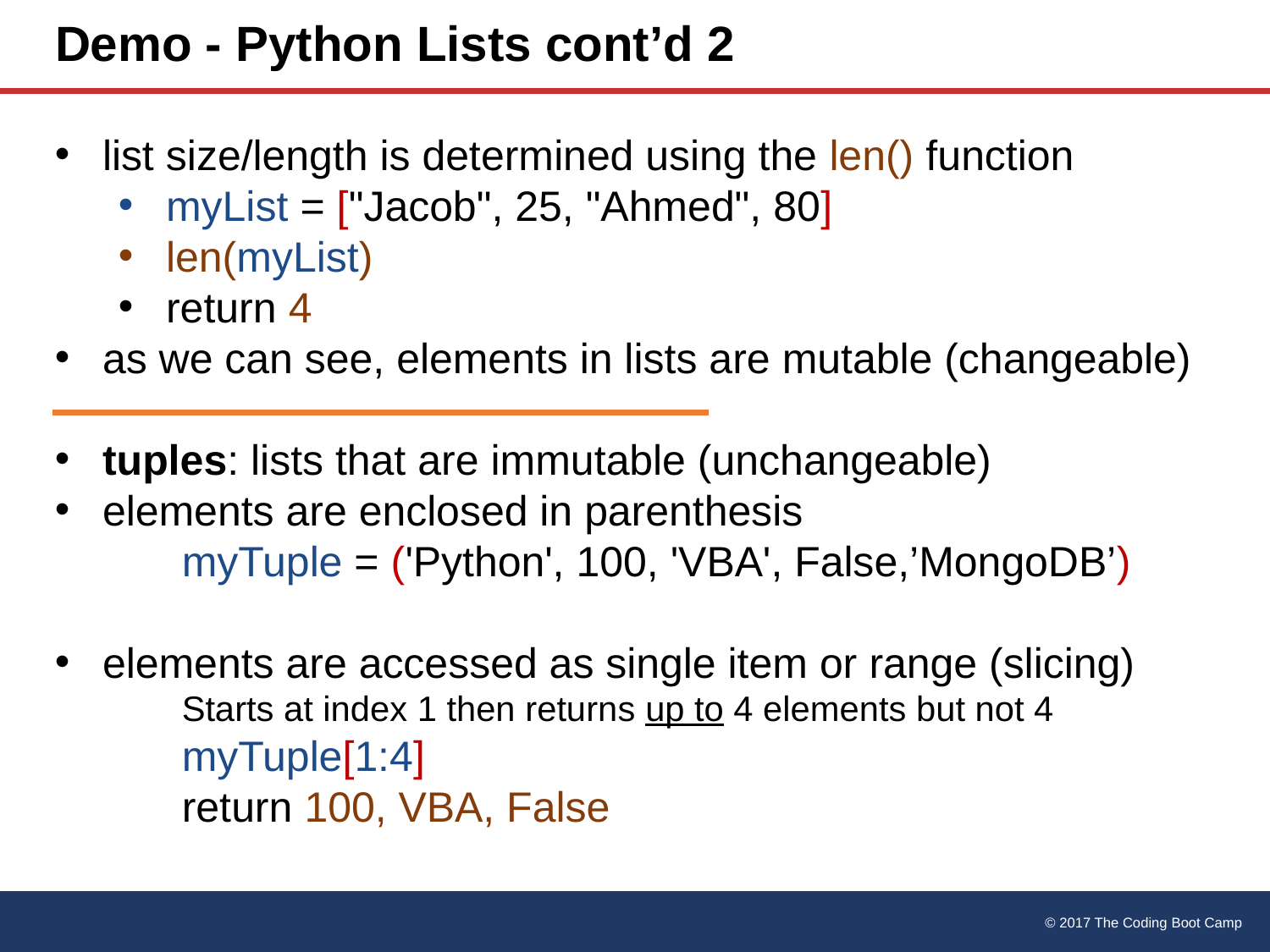

# Demo - Python Lists cont’d 2
list size/length is determined using the len() function
myList = ["Jacob", 25, "Ahmed", 80]
len(myList)
return 4
as we can see, elements in lists are mutable (changeable)

tuples: lists that are immutable (unchangeable)
elements are enclosed in parenthesis
myTuple = ('Python', 100, 'VBA', False,’MongoDB’)

elements are accessed as single item or range (slicing)
Starts at index 1 then returns up to 4 elements but not 4
myTuple[1:4]
return 100, VBA, False